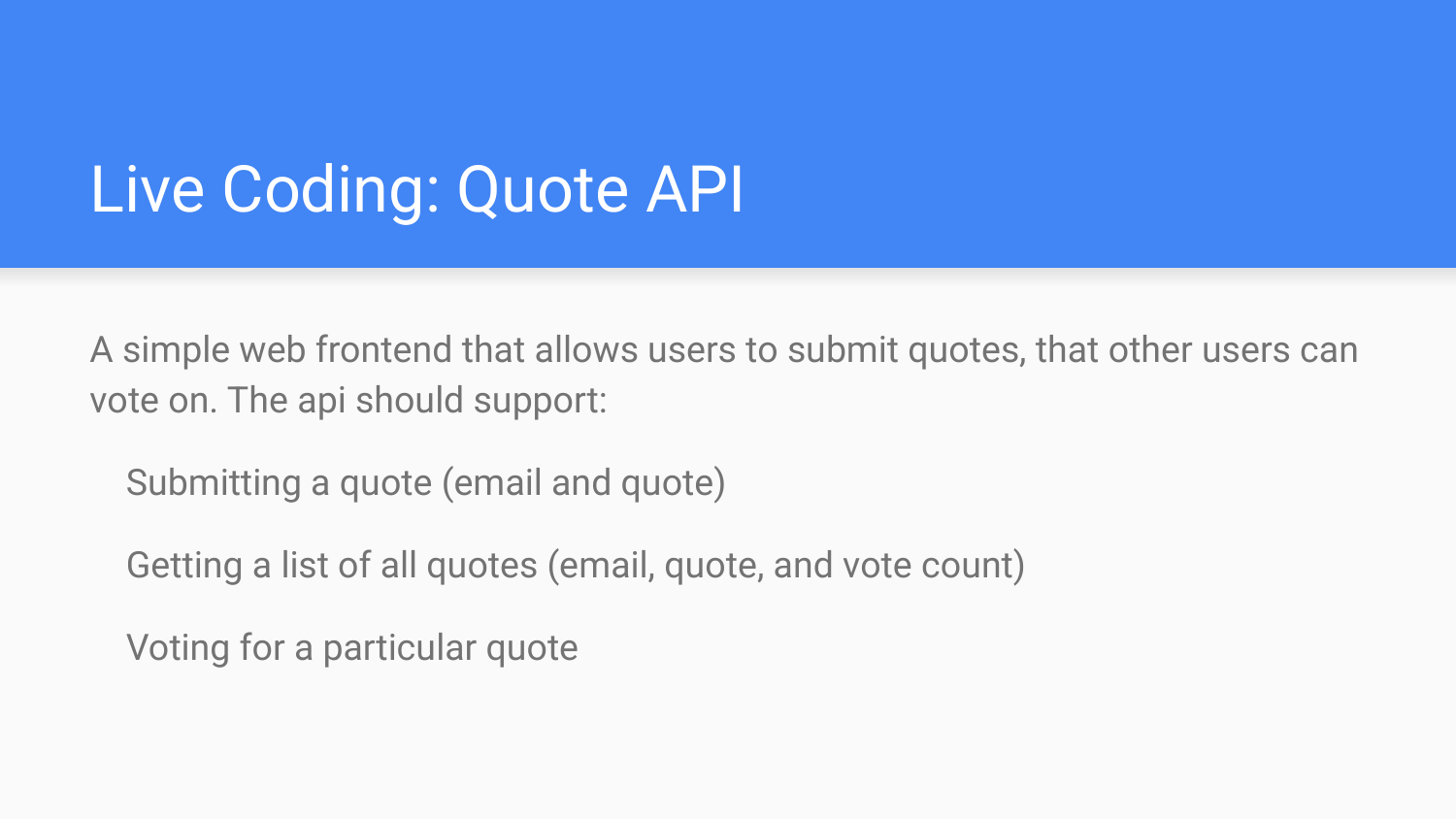

# Live Coding: Quote API
A simple web frontend that allows users to submit quotes, that other users can vote on. The api should support:
Submitting a quote (email and quote)
Getting a list of all quotes (email, quote, and vote count)
Voting for a particular quote